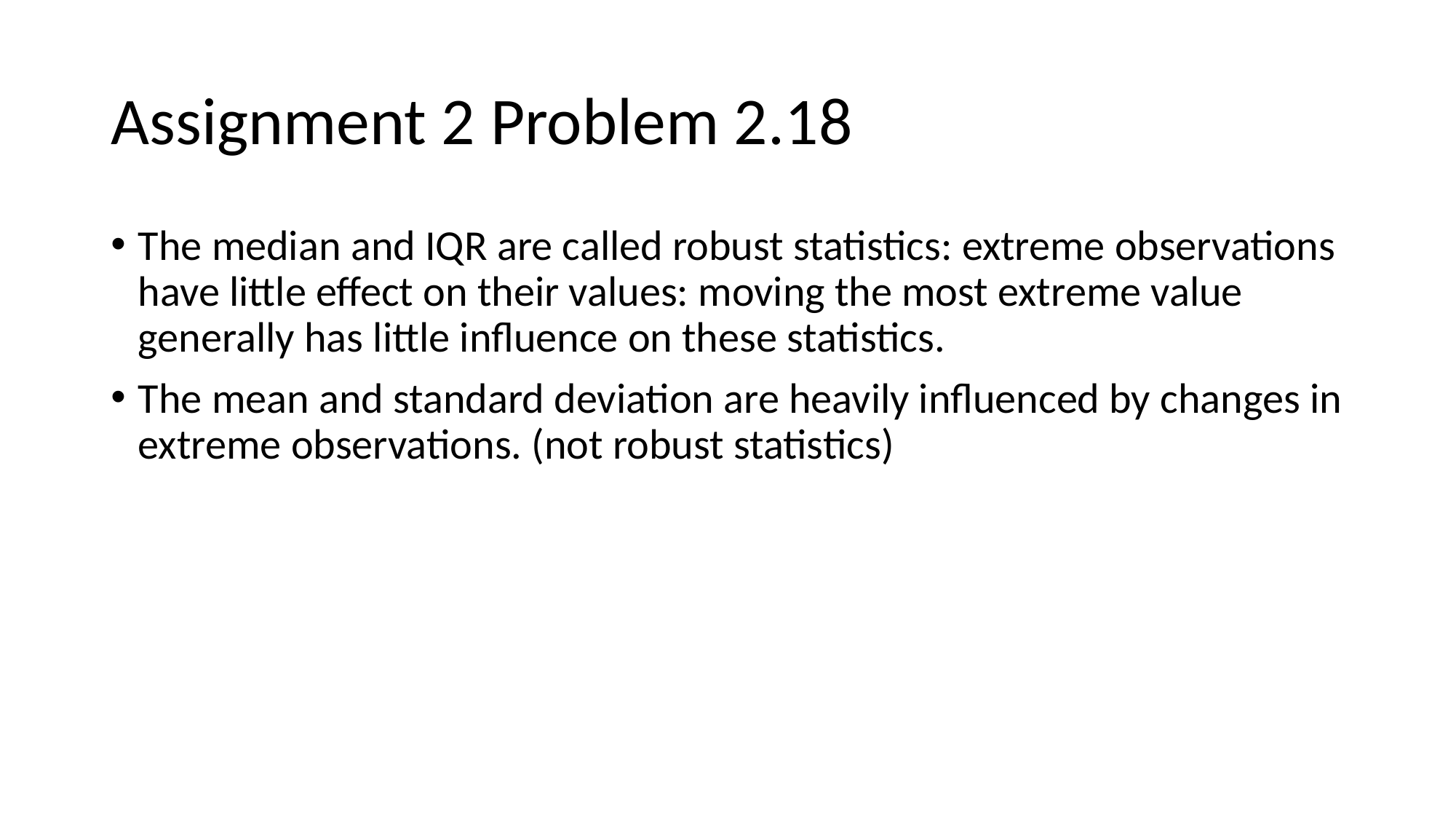

# Assignment 2 Problem 2.18
The median and IQR are called robust statistics: extreme observations have little effect on their values: moving the most extreme value generally has little influence on these statistics.
The mean and standard deviation are heavily influenced by changes in extreme observations. (not robust statistics)